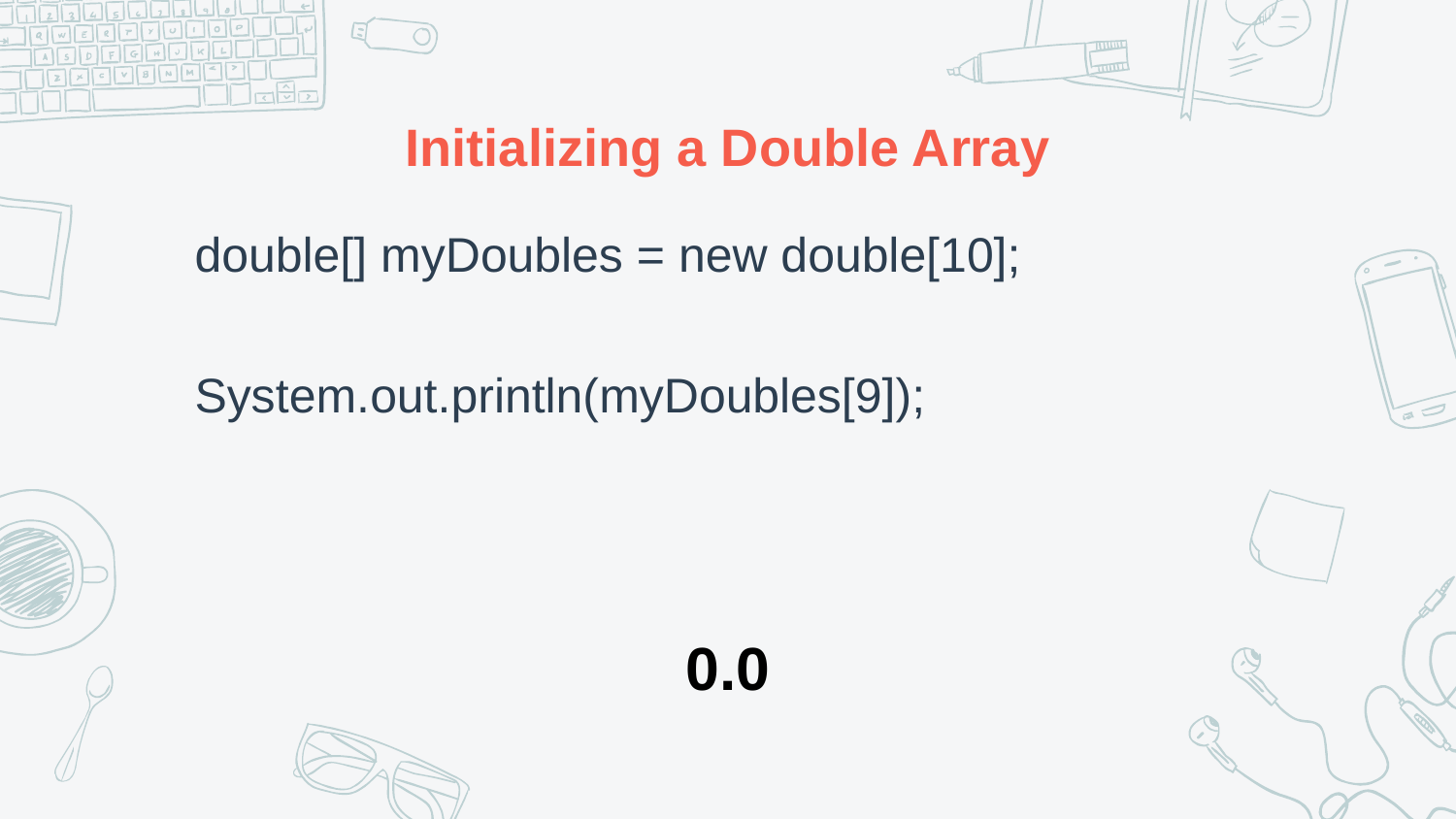

# Initializing a Double Array
double[] myDoubles = new double[10];

System.out.println(myDoubles[9]);
0.0